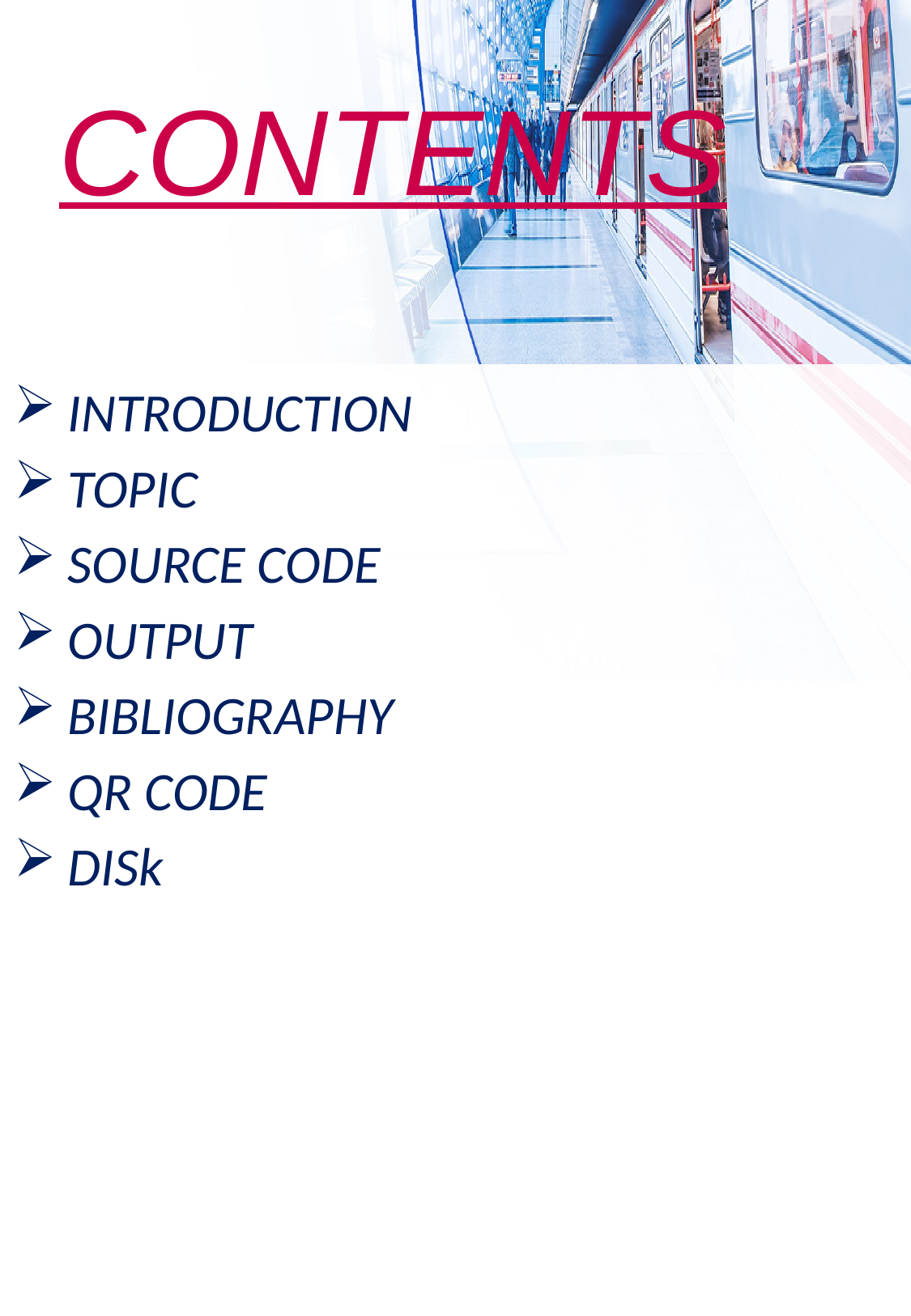

# CONTENTS

INTRODUCTION
TOPIC
SOURCE CODE
OUTPUT
BIBLIOGRAPHY
QR CODE
DISk